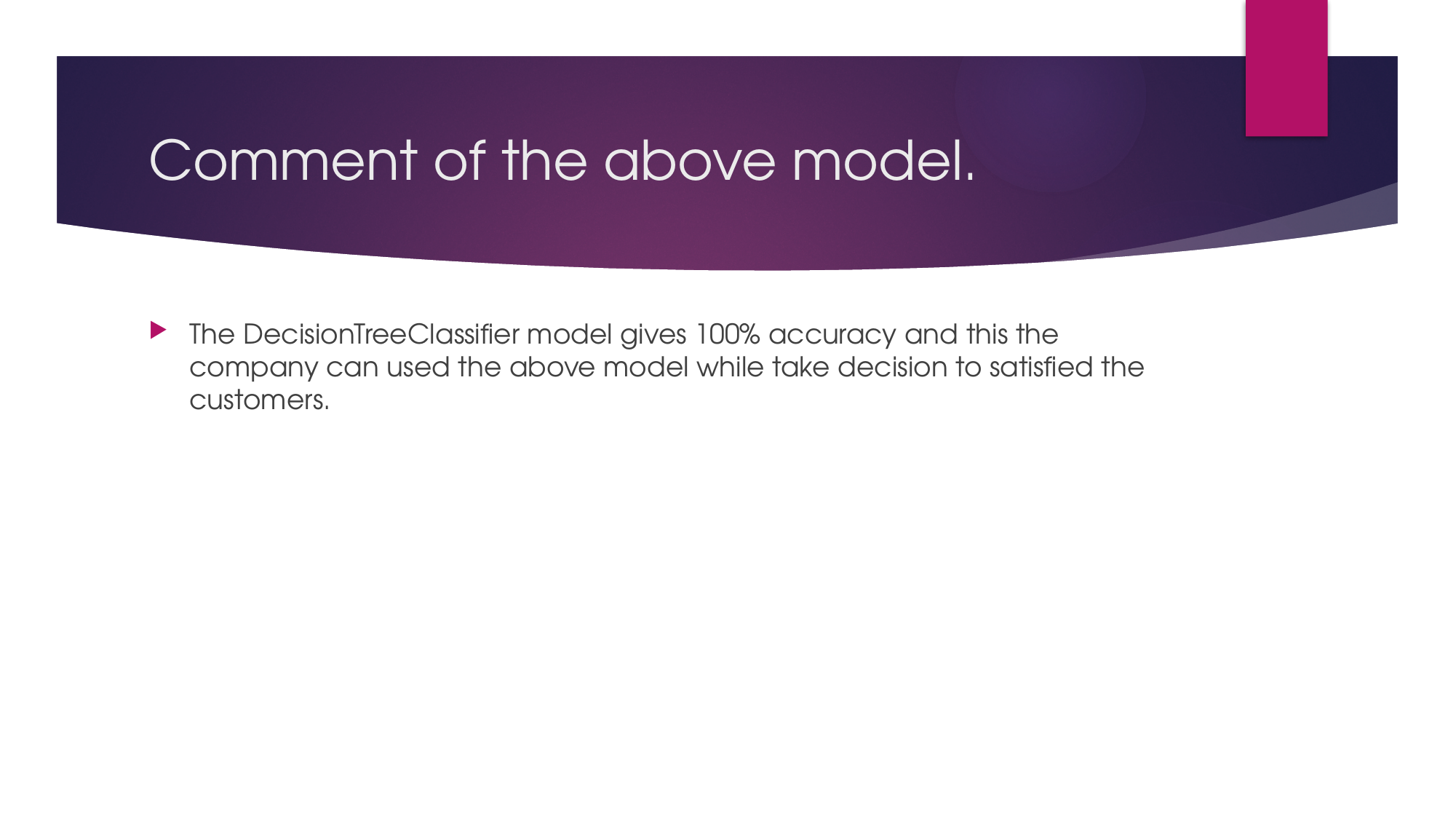

# Comment of the above model.
The DecisionTreeClassifier model gives 100% accuracy and this the company can used the above model while take decision to satisfied the customers.